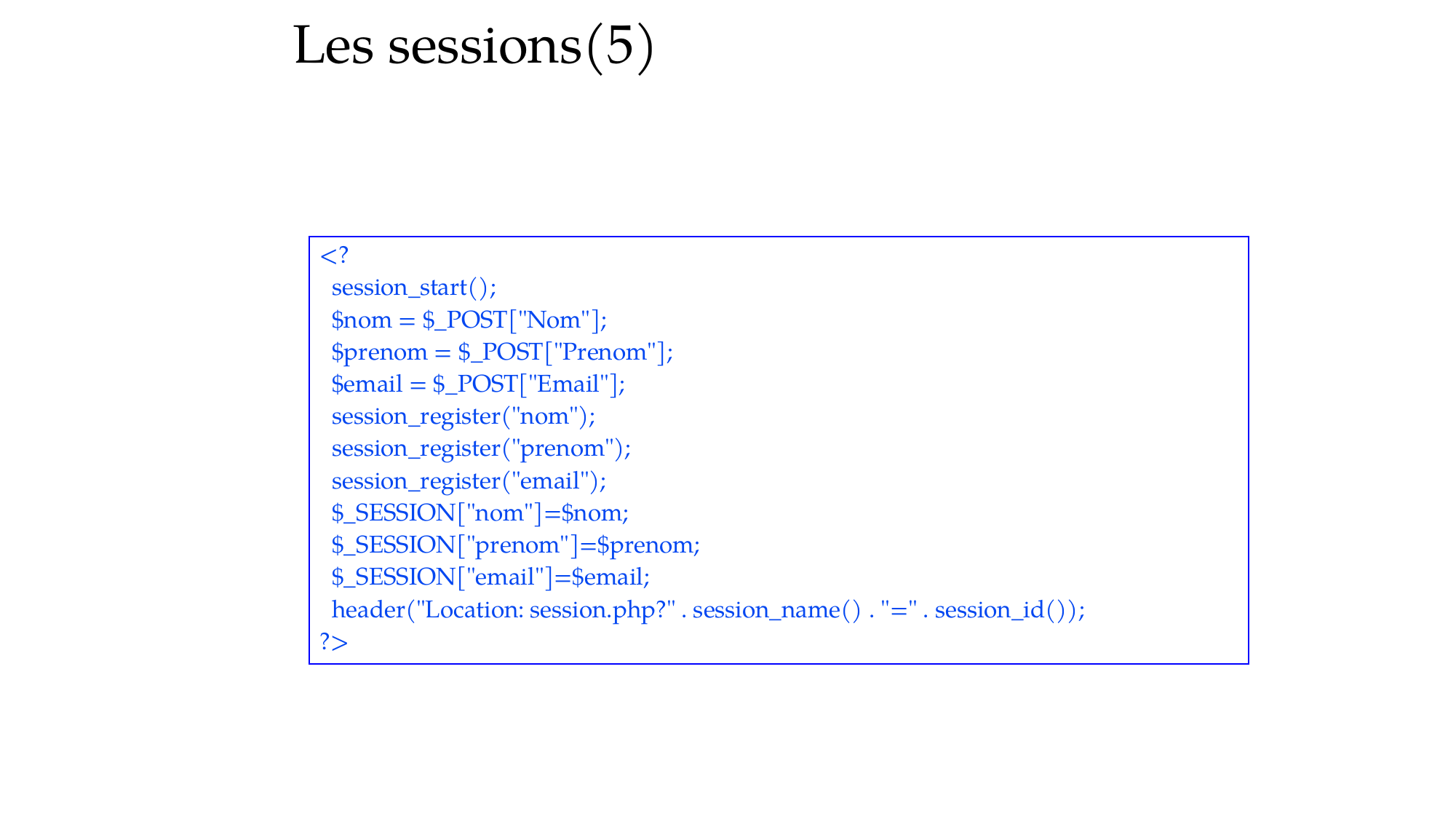

# Les sessions(5)
<?
  session_start();
  $nom = $_POST["Nom"];
  $prenom = $_POST["Prenom"];
  $email = $_POST["Email"];
  session_register("nom");
  session_register("prenom");
  session_register("email");
  $_SESSION["nom"]=$nom;
  $_SESSION["prenom"]=$prenom;
  $_SESSION["email"]=$email;
  header("Location: session.php?" . session_name() . "=" . session_id());
?>